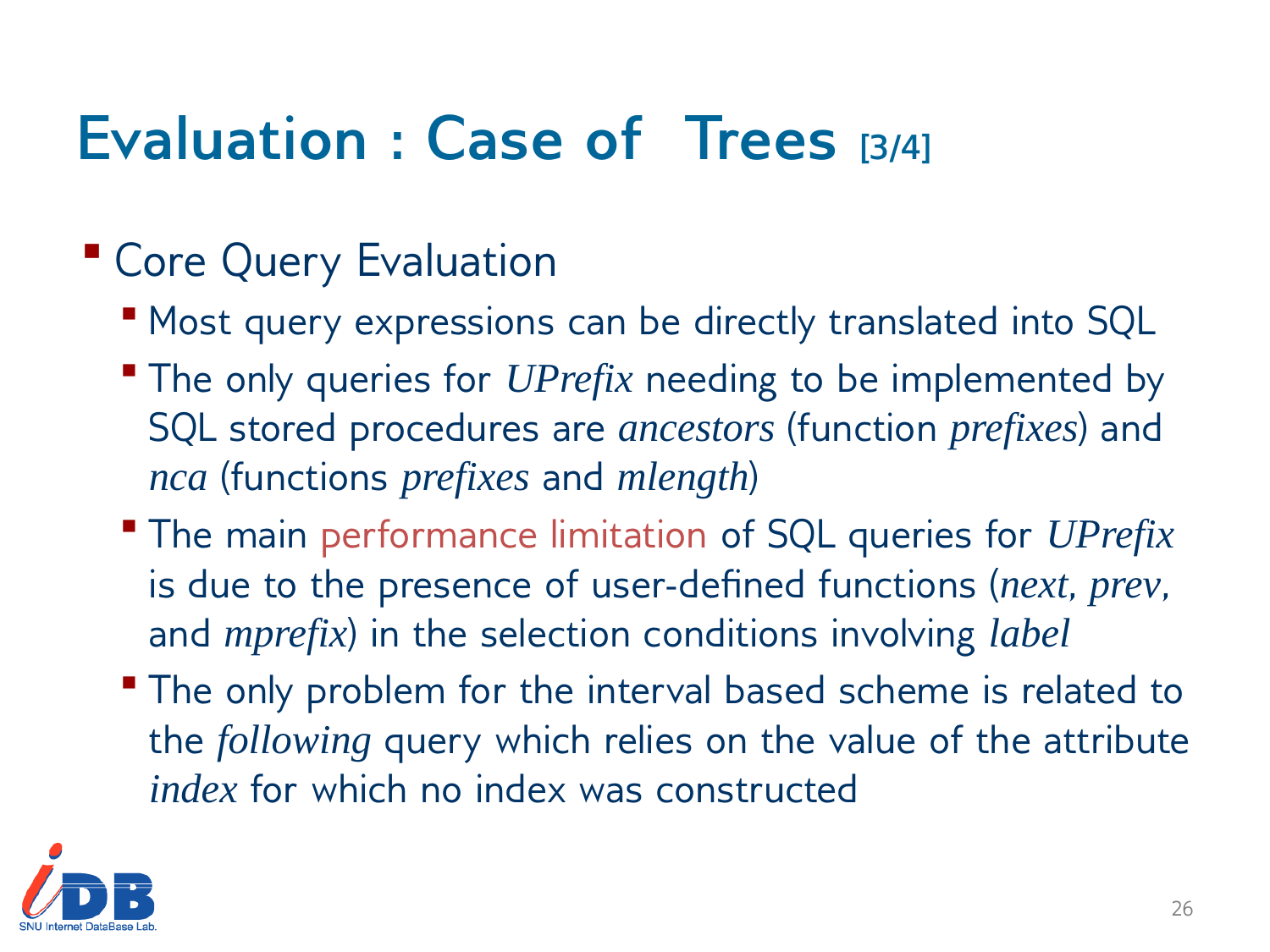

# Evaluation : Case of  Trees [3/4]
Core Query Evaluation
Most query expressions can be directly translated into SQL
The only queries for UPrefix needing to be implemented by SQL stored procedures are ancestors (function prefixes) and nca (functions prefixes and mlength)
The main performance limitation of SQL queries for UPrefix is due to the presence of user-defined functions (next, prev, and mprefix) in the selection conditions involving label
The only problem for the interval based scheme is related to the following query which relies on the value of the attribute index for which no index was constructed

26